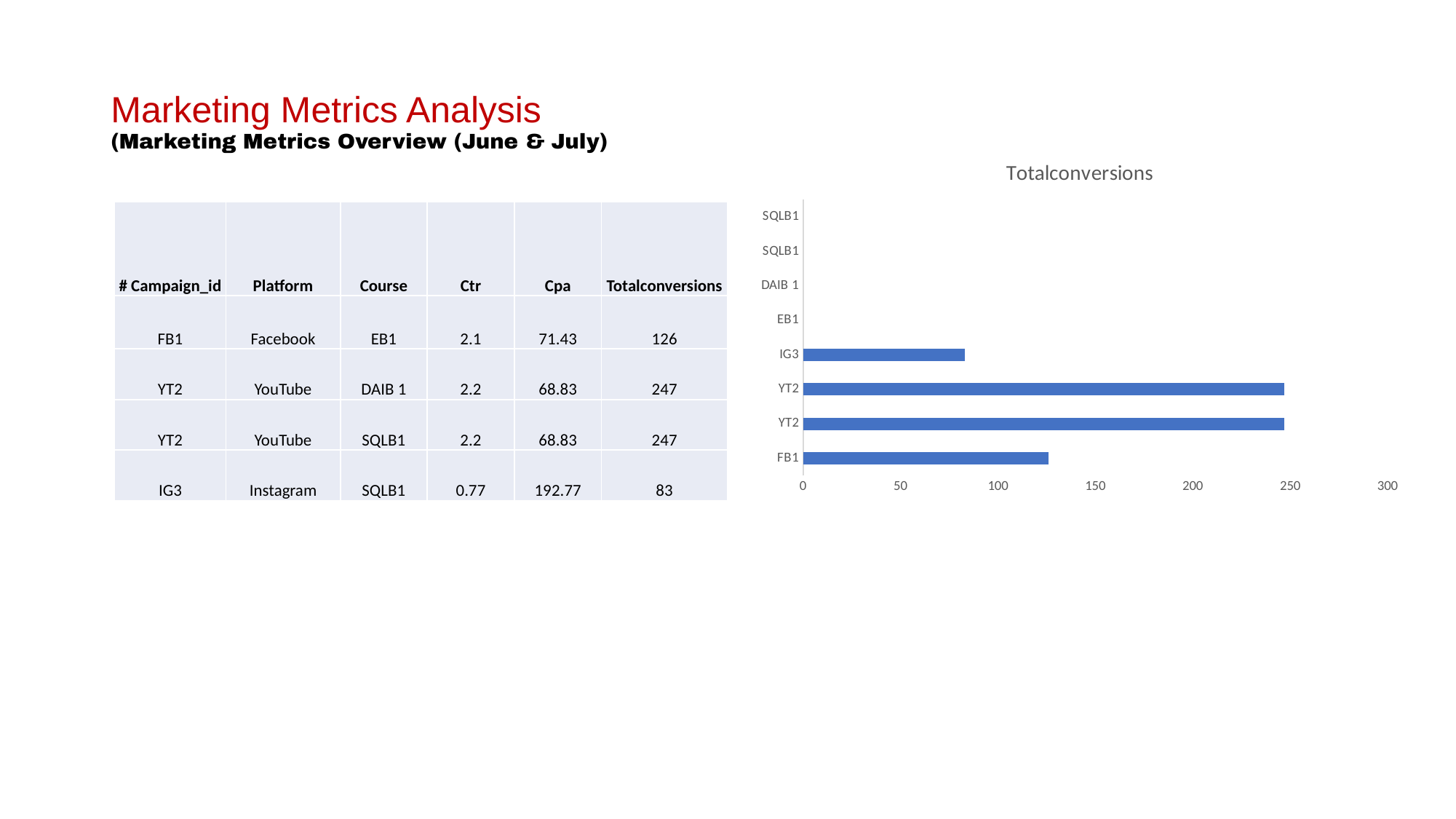

# Marketing Metrics Analysis (Marketing Metrics Overview (June & July)

[unsupported chart]

| # Campaign\_id | Platform | Course | Ctr | Cpa | Totalconversions |
| --- | --- | --- | --- | --- | --- |
| FB1 | Facebook | EB1 | 2.1 | 71.43 | 126 |
| YT2 | YouTube | DAIB 1 | 2.2 | 68.83 | 247 |
| YT2 | YouTube | SQLB1 | 2.2 | 68.83 | 247 |
| IG3 | Instagram | SQLB1 | 0.77 | 192.77 | 83 |